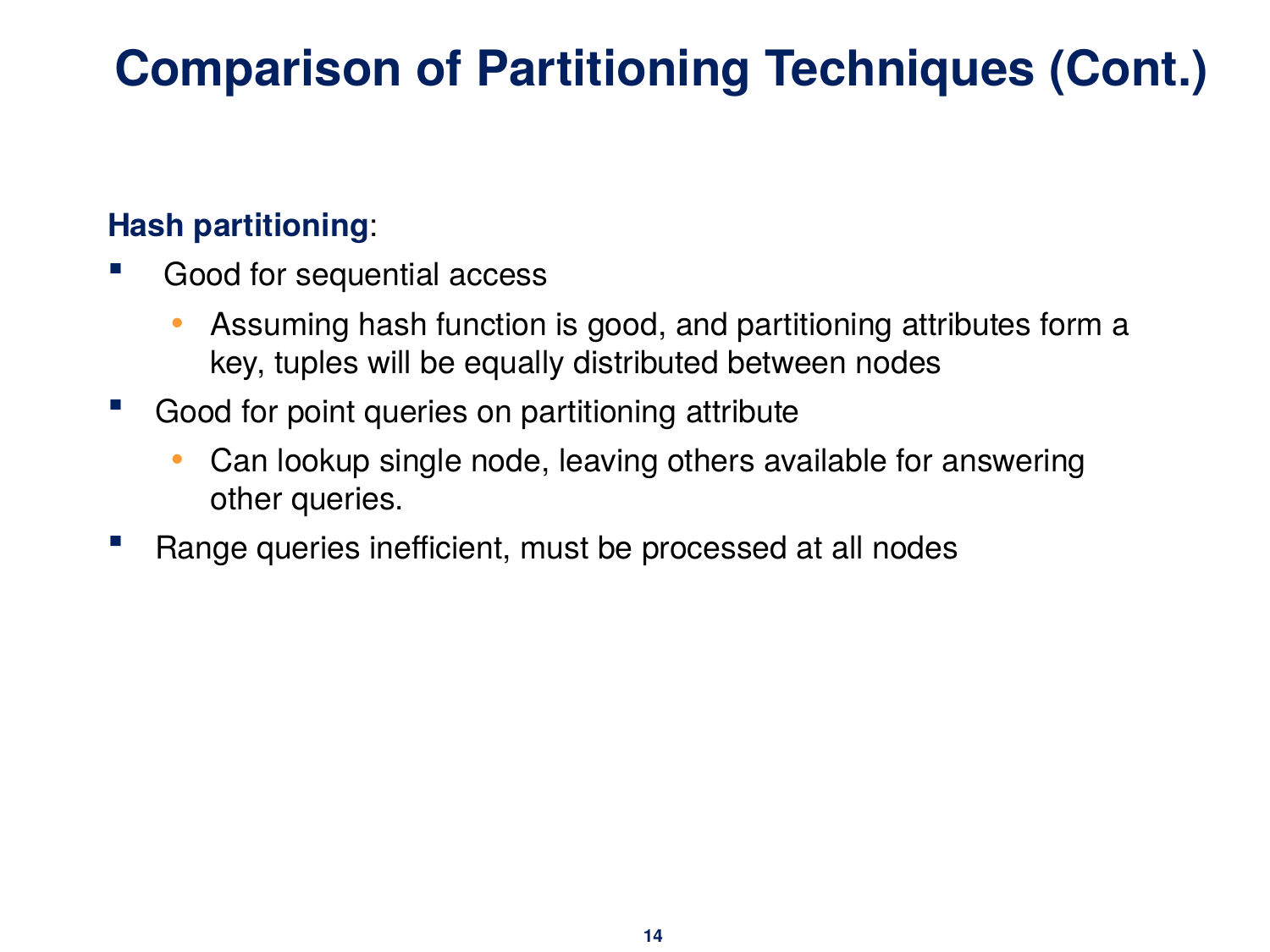

# Comparison of Partitioning Techniques (Cont.)

Hash partitioning:
 Good for sequential access
Assuming hash function is good, and partitioning attributes form a key, tuples will be equally distributed between nodes
Good for point queries on partitioning attribute
Can lookup single node, leaving others available for answering other queries.
Range queries inefficient, must be processed at all nodes